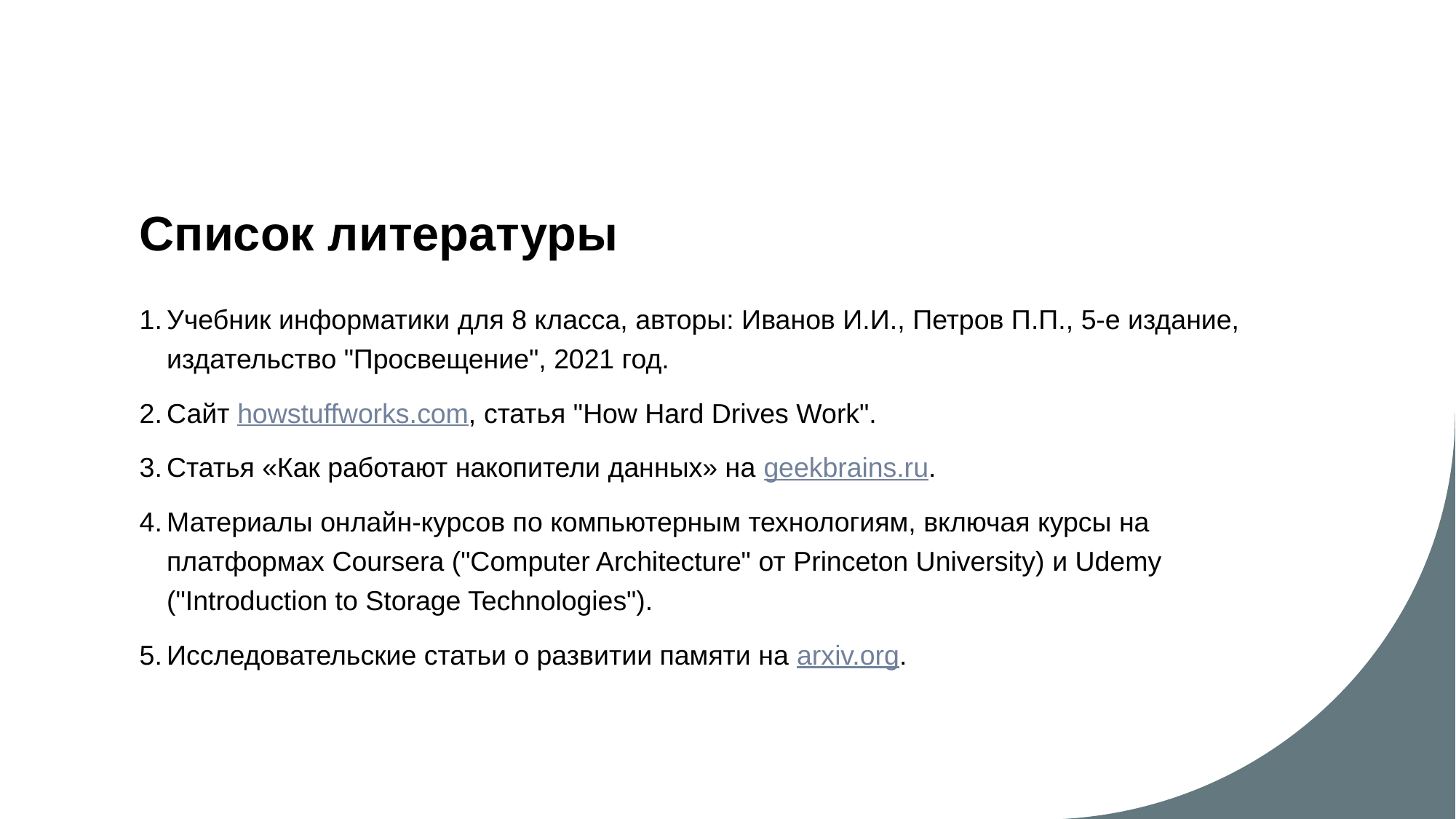

# Список литературы
Учебник информатики для 8 класса, авторы: Иванов И.И., Петров П.П., 5-е издание, издательство "Просвещение", 2021 год.
Сайт howstuffworks.com, статья "How Hard Drives Work".
Статья «Как работают накопители данных» на geekbrains.ru.
Материалы онлайн-курсов по компьютерным технологиям, включая курсы на платформах Coursera ("Computer Architecture" от Princeton University) и Udemy ("Introduction to Storage Technologies").
Исследовательские статьи о развитии памяти на arxiv.org.